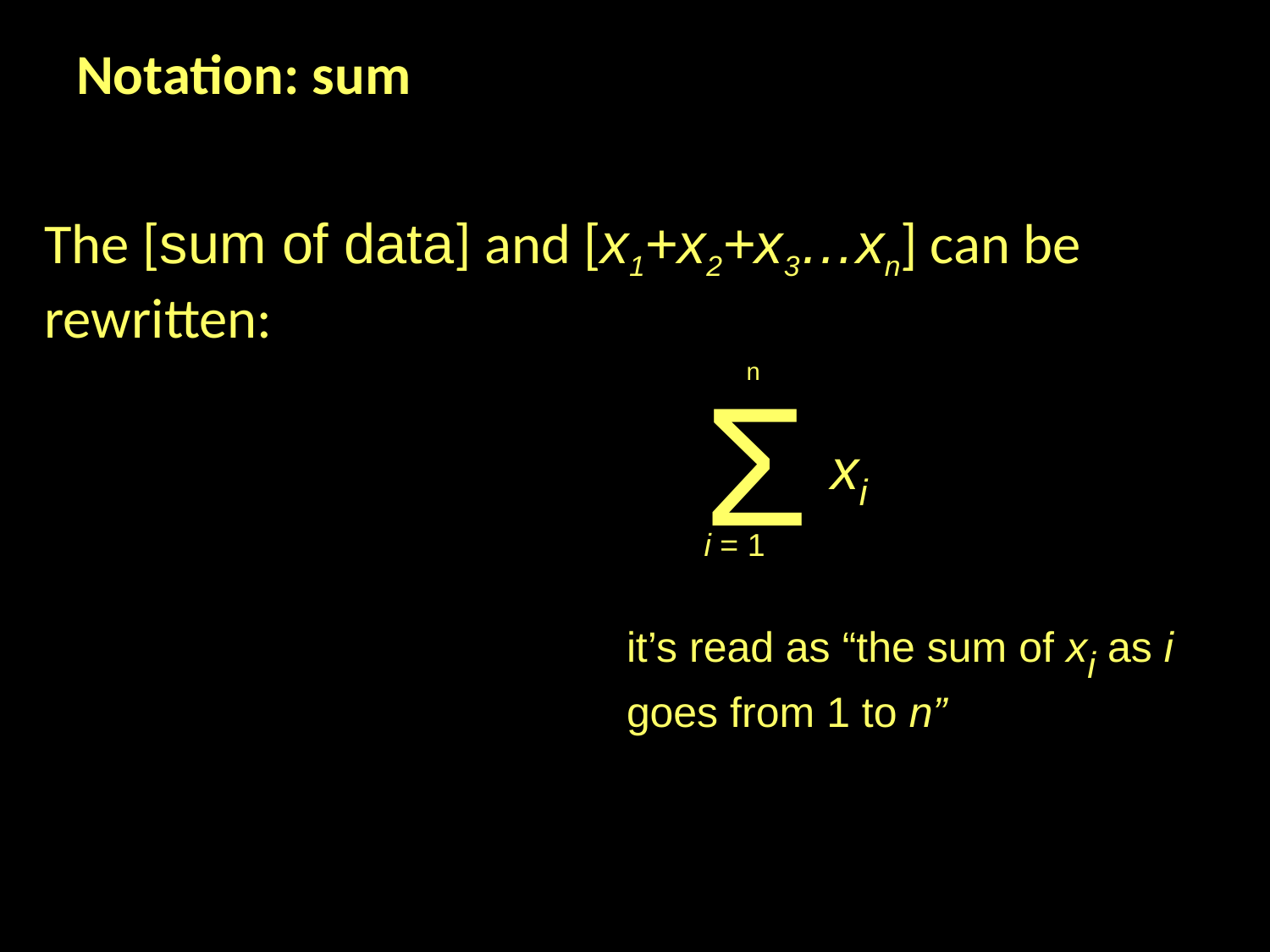

Notation: sum
The [sum of data] and [x1+x2+x3…xn] can be rewritten:
n
Σ
xi
i = 1
it’s read as “the sum of xi as i goes from 1 to n”